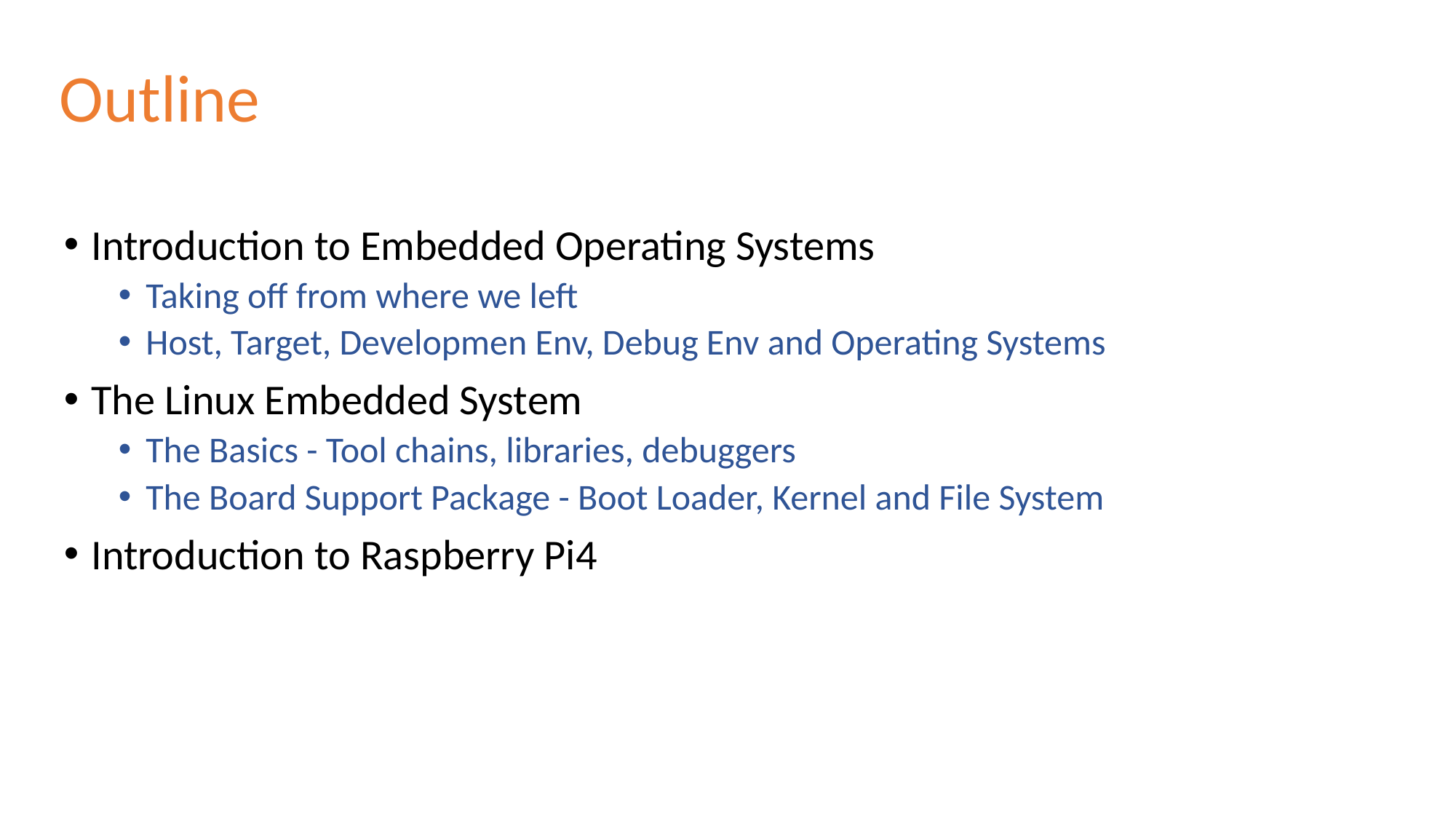

# Outline
Introduction to Embedded Operating Systems
Taking off from where we left
Host, Target, Developmen Env, Debug Env and Operating Systems
The Linux Embedded System
The Basics - Tool chains, libraries, debuggers
The Board Support Package - Boot Loader, Kernel and File System
Introduction to Raspberry Pi4